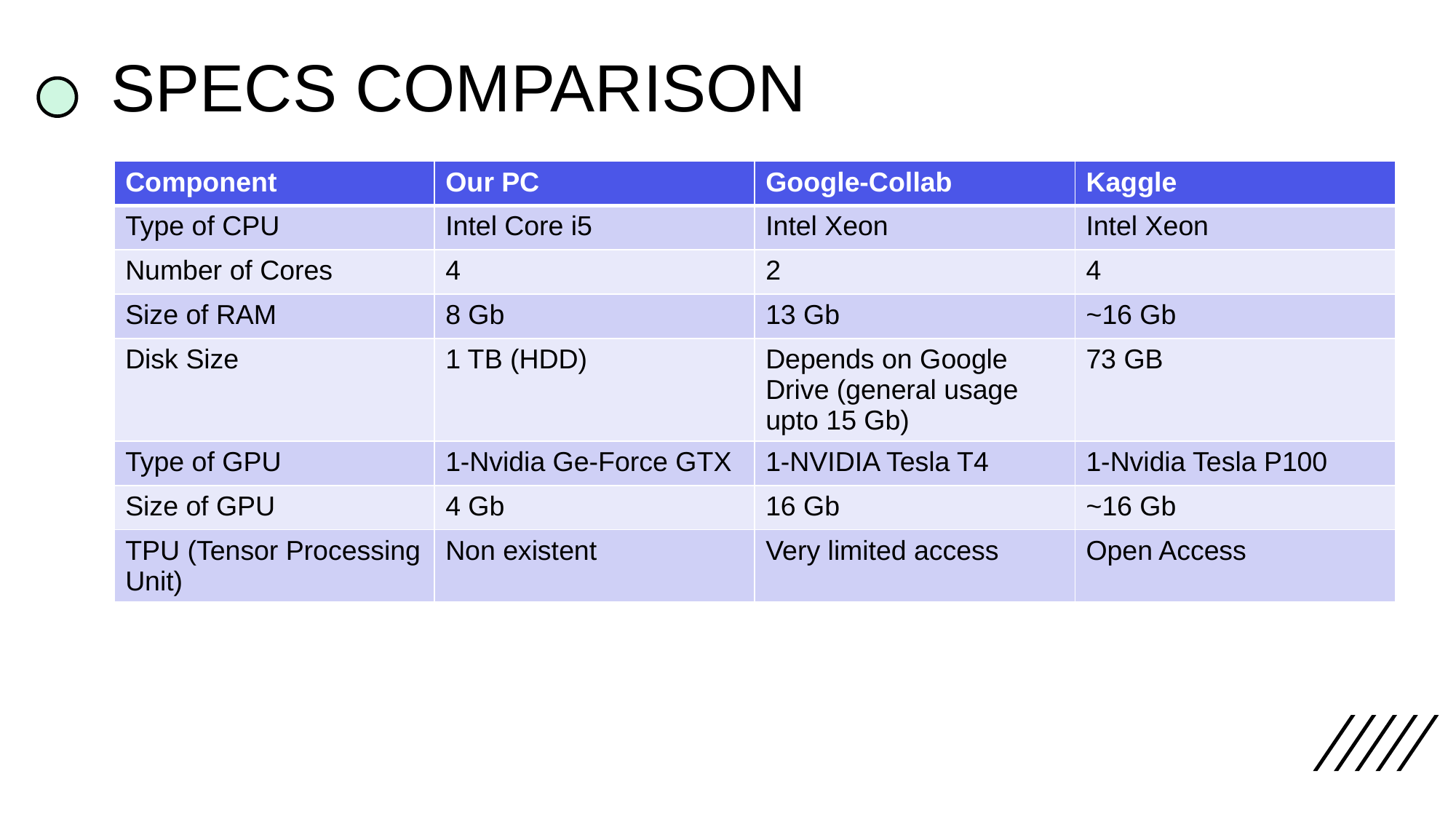

# SPECS COMPARISON
| Component | Our PC | Google-Collab | Kaggle |
| --- | --- | --- | --- |
| Type of CPU | Intel Core i5 | Intel Xeon | Intel Xeon |
| Number of Cores | 4 | 2 | 4 |
| Size of RAM | 8 Gb | 13 Gb | ~16 Gb |
| Disk Size | 1 TB (HDD) | Depends on Google Drive (general usage upto 15 Gb) | 73 GB |
| Type of GPU | 1-Nvidia Ge-Force GTX | 1-NVIDIA Tesla T4 | 1-Nvidia Tesla P100 |
| Size of GPU | 4 Gb | 16 Gb | ~16 Gb |
| TPU (Tensor Processing Unit) | Non existent | Very limited access | Open Access |